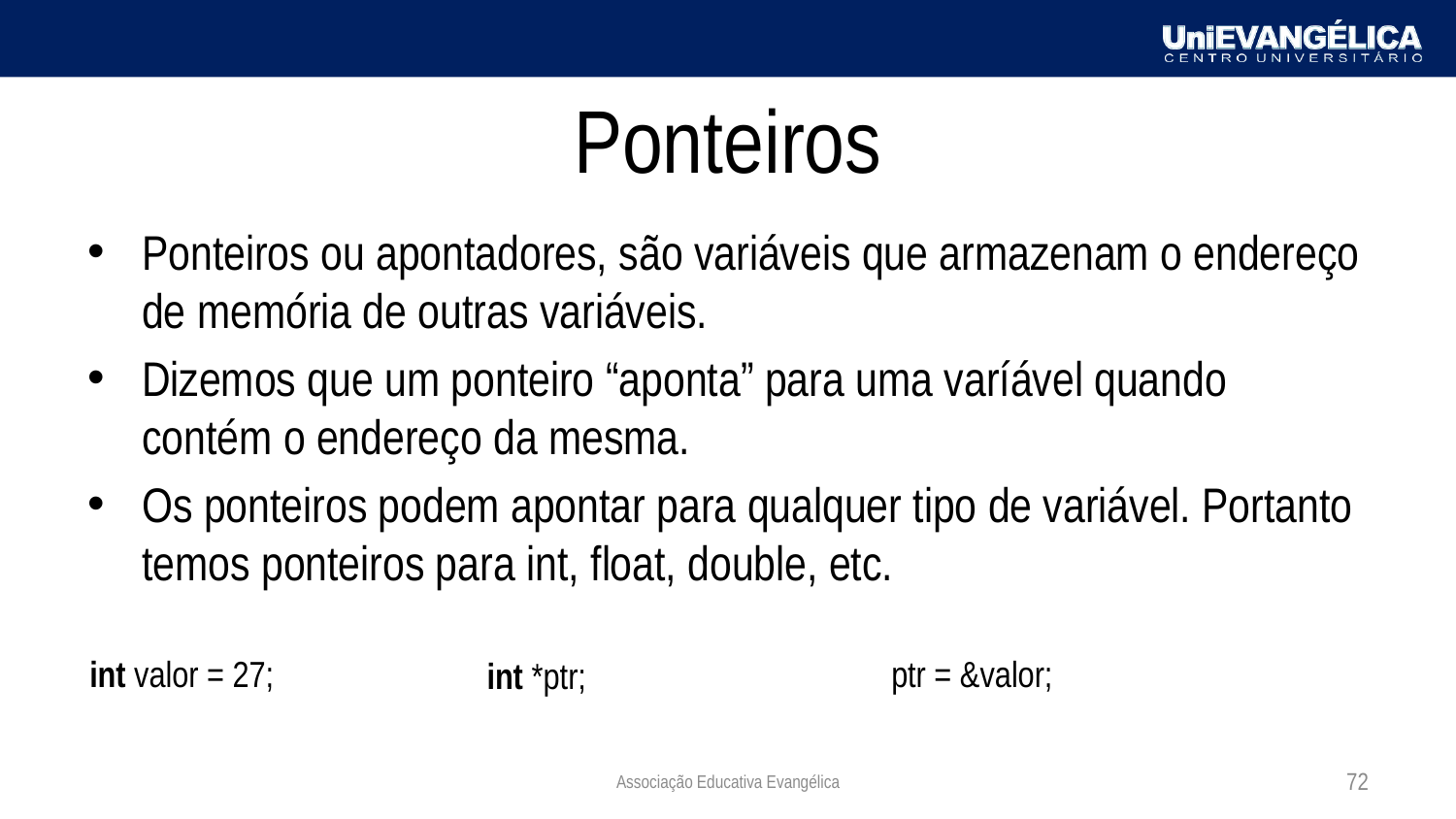

# Ponteiros
Ponteiros ou apontadores, são variáveis que armazenam o endereço de memória de outras variáveis.
Dizemos que um ponteiro “aponta” para uma varíável quando contém o endereço da mesma.
Os ponteiros podem apontar para qualquer tipo de variável. Portanto temos ponteiros para int, float, double, etc.

int valor = 27;
ptr = &valor;
int *ptr;
Associação Educativa Evangélica
72